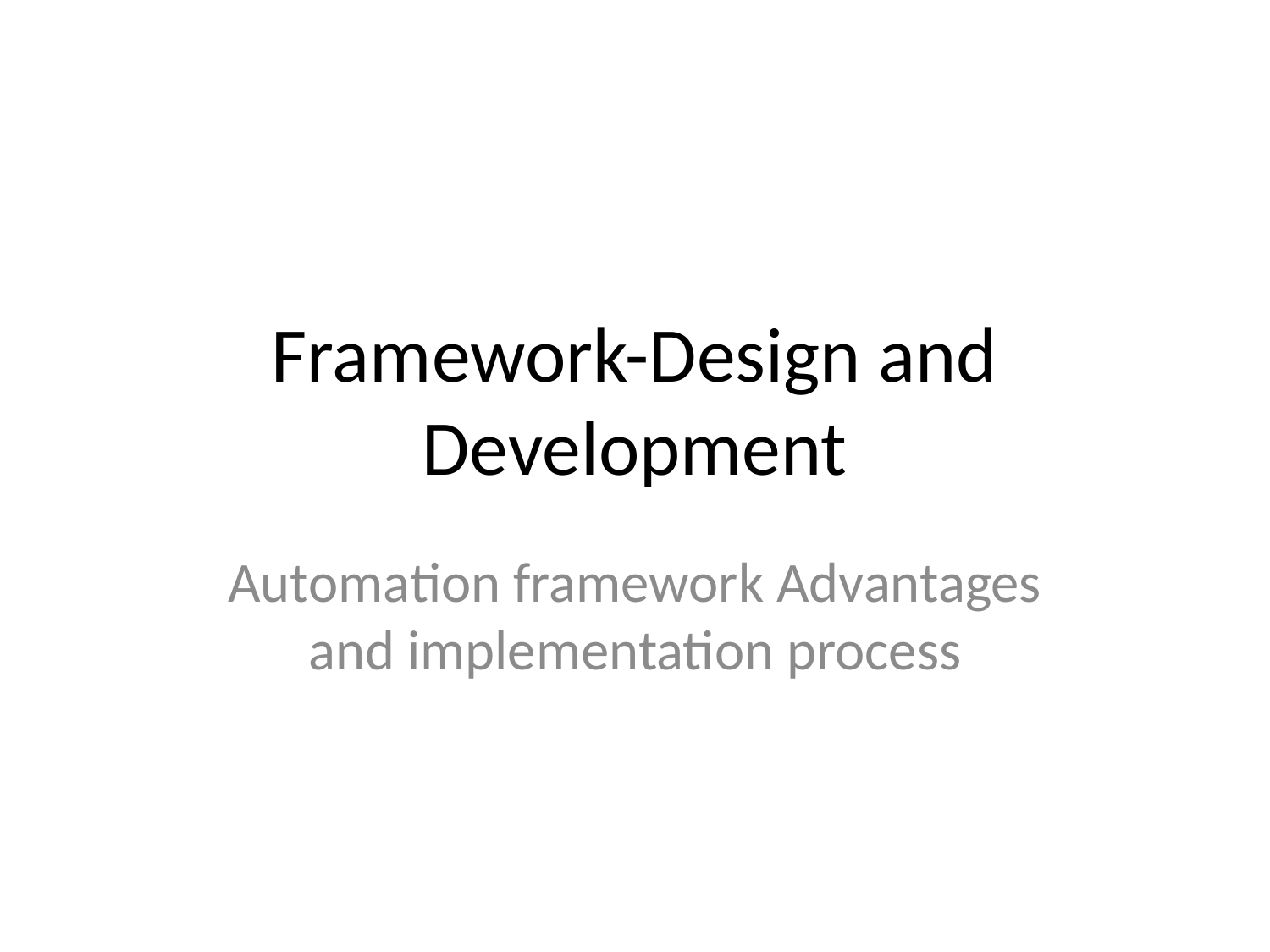

# Framework-Design and Development
Automation framework Advantages and implementation process